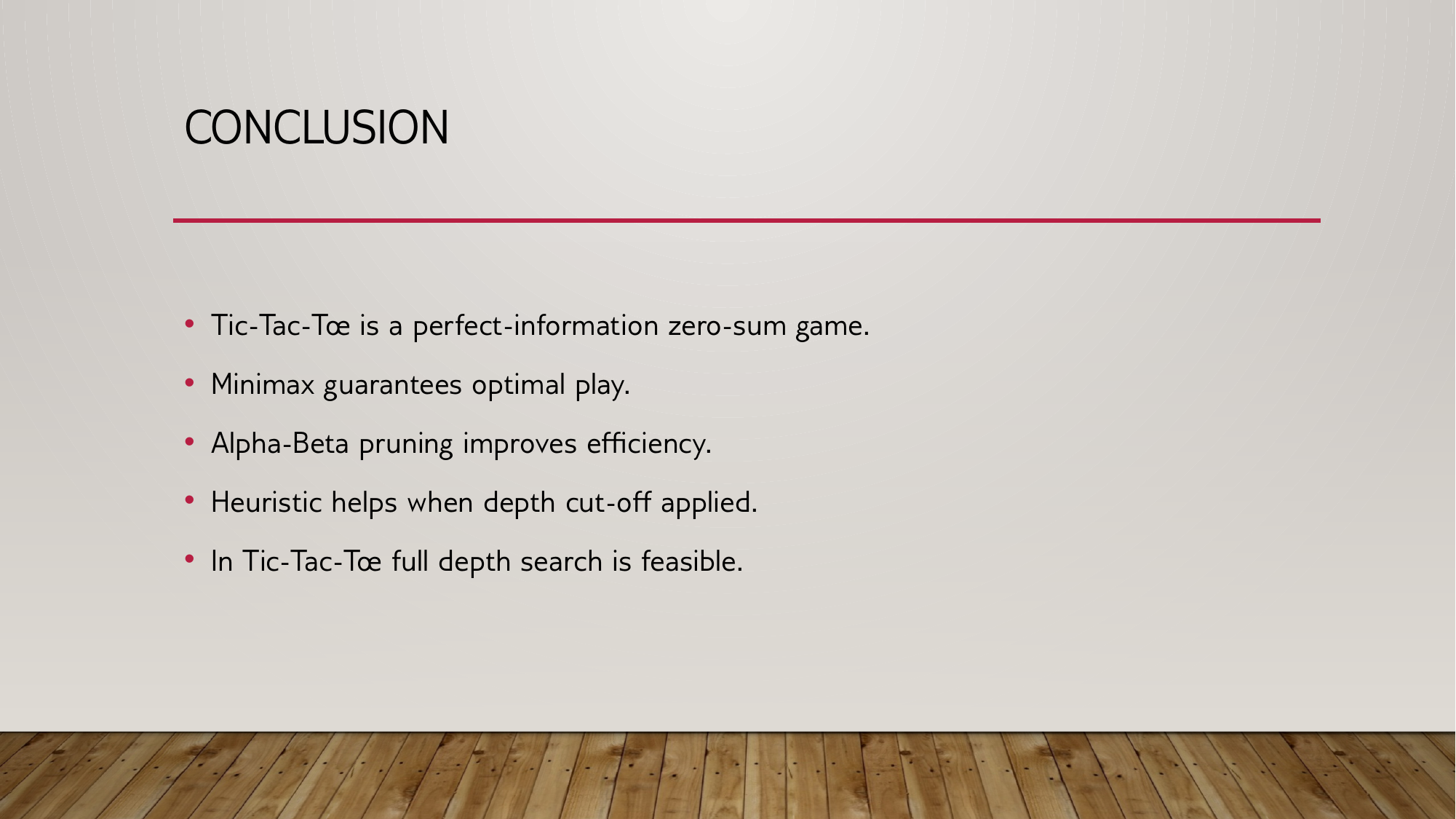

# Conclusion

Tic‑Tac‑Toe is a perfect‑information zero‑sum game.
Minimax guarantees optimal play.
Alpha‑Beta pruning improves efficiency.
Heuristic helps when depth cut‑off applied.
In Tic‑Tac‑Toe full depth search is feasible.